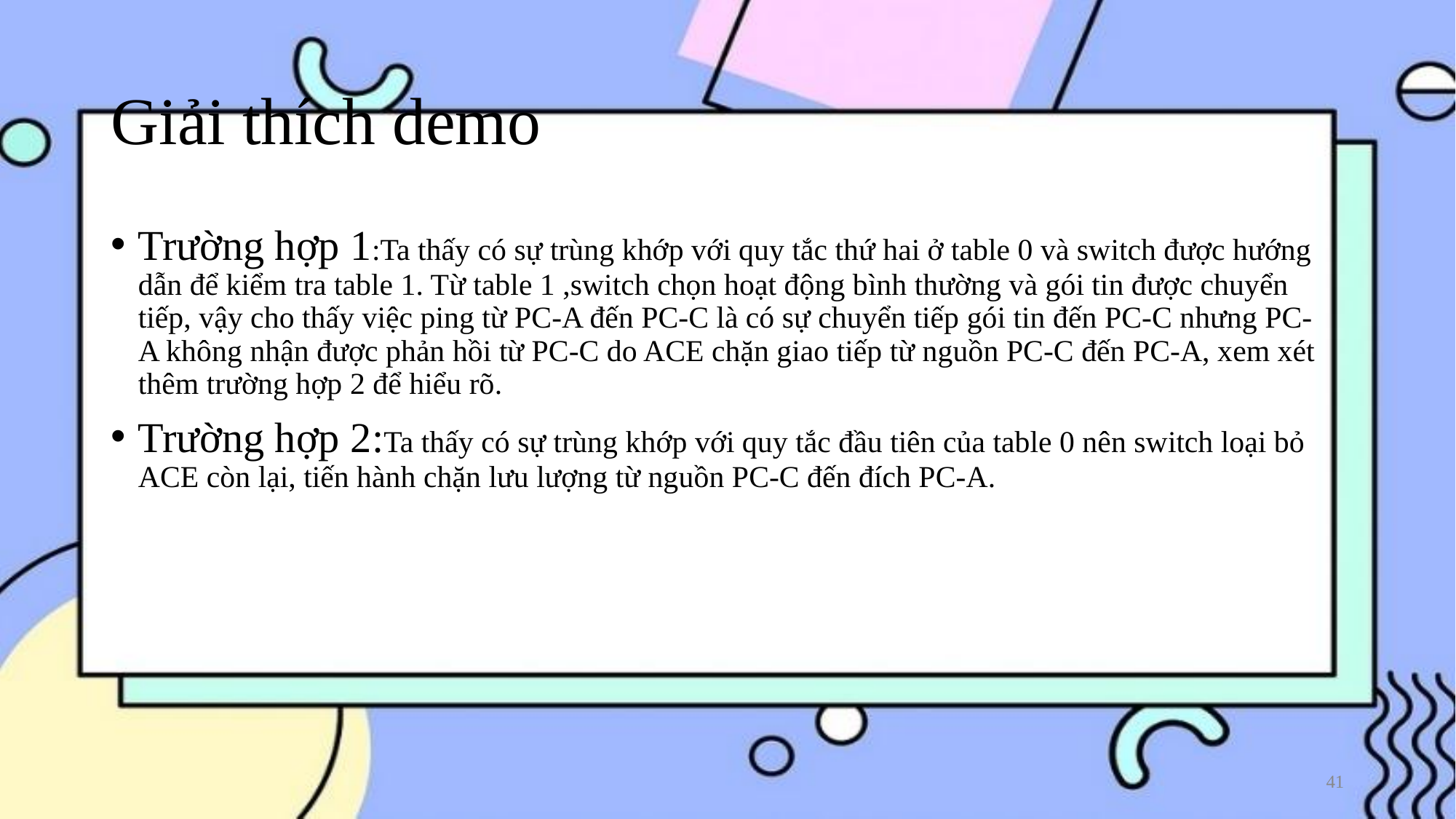

# Giải thích demo
Trường hợp 1:Ta thấy có sự trùng khớp với quy tắc thứ hai ở table 0 và switch được hướng dẫn để kiểm tra table 1. Từ table 1 ,switch chọn hoạt động bình thường và gói tin được chuyển tiếp, vậy cho thấy việc ping từ PC-A đến PC-C là có sự chuyển tiếp gói tin đến PC-C nhưng PC-A không nhận được phản hồi từ PC-C do ACE chặn giao tiếp từ nguồn PC-C đến PC-A, xem xét thêm trường hợp 2 để hiểu rõ.
Trường hợp 2:Ta thấy có sự trùng khớp với quy tắc đầu tiên của table 0 nên switch loại bỏ ACE còn lại, tiến hành chặn lưu lượng từ nguồn PC-C đến đích PC-A.

41